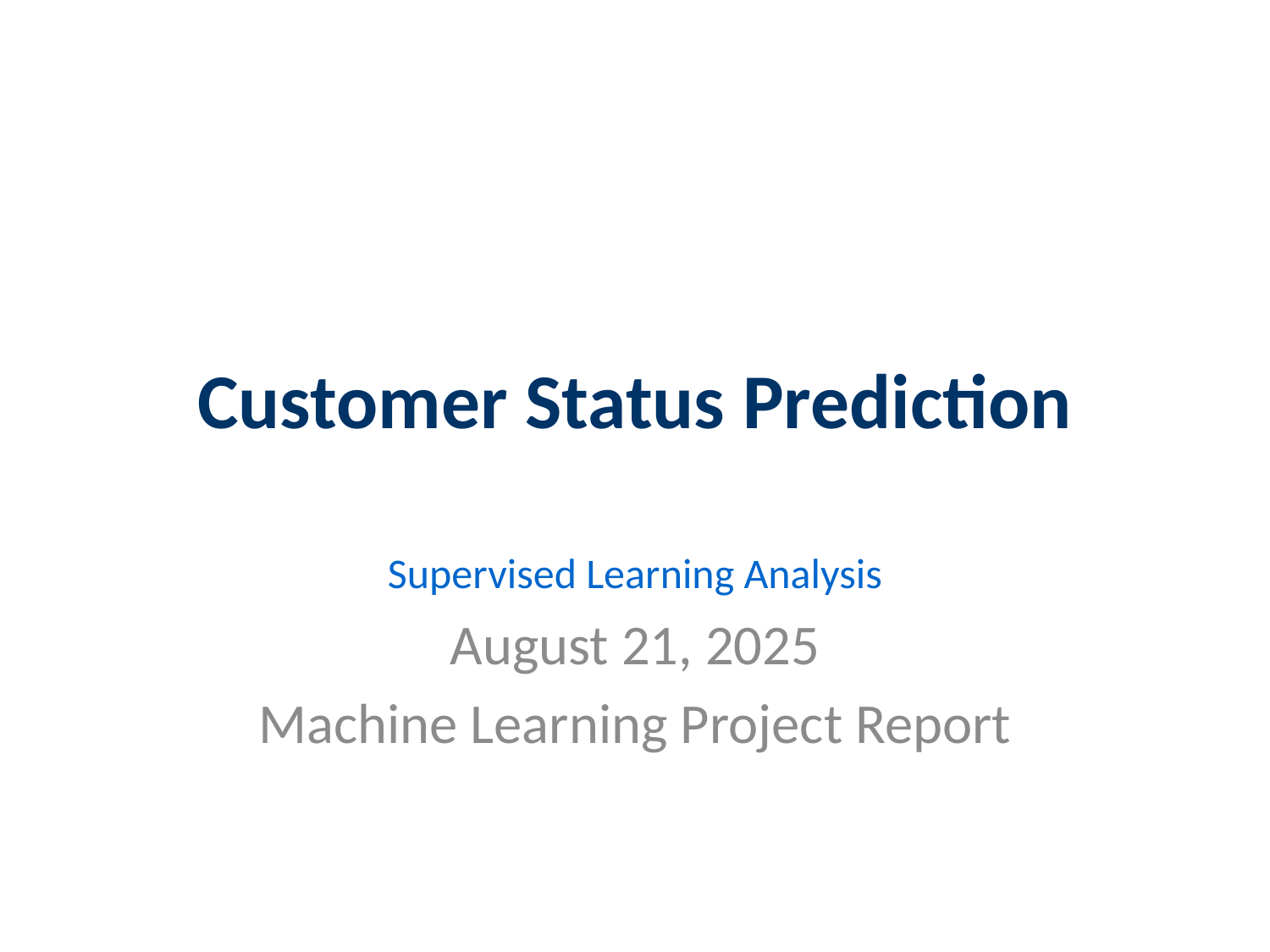

# Customer Status Prediction
Supervised Learning Analysis
August 21, 2025
Machine Learning Project Report